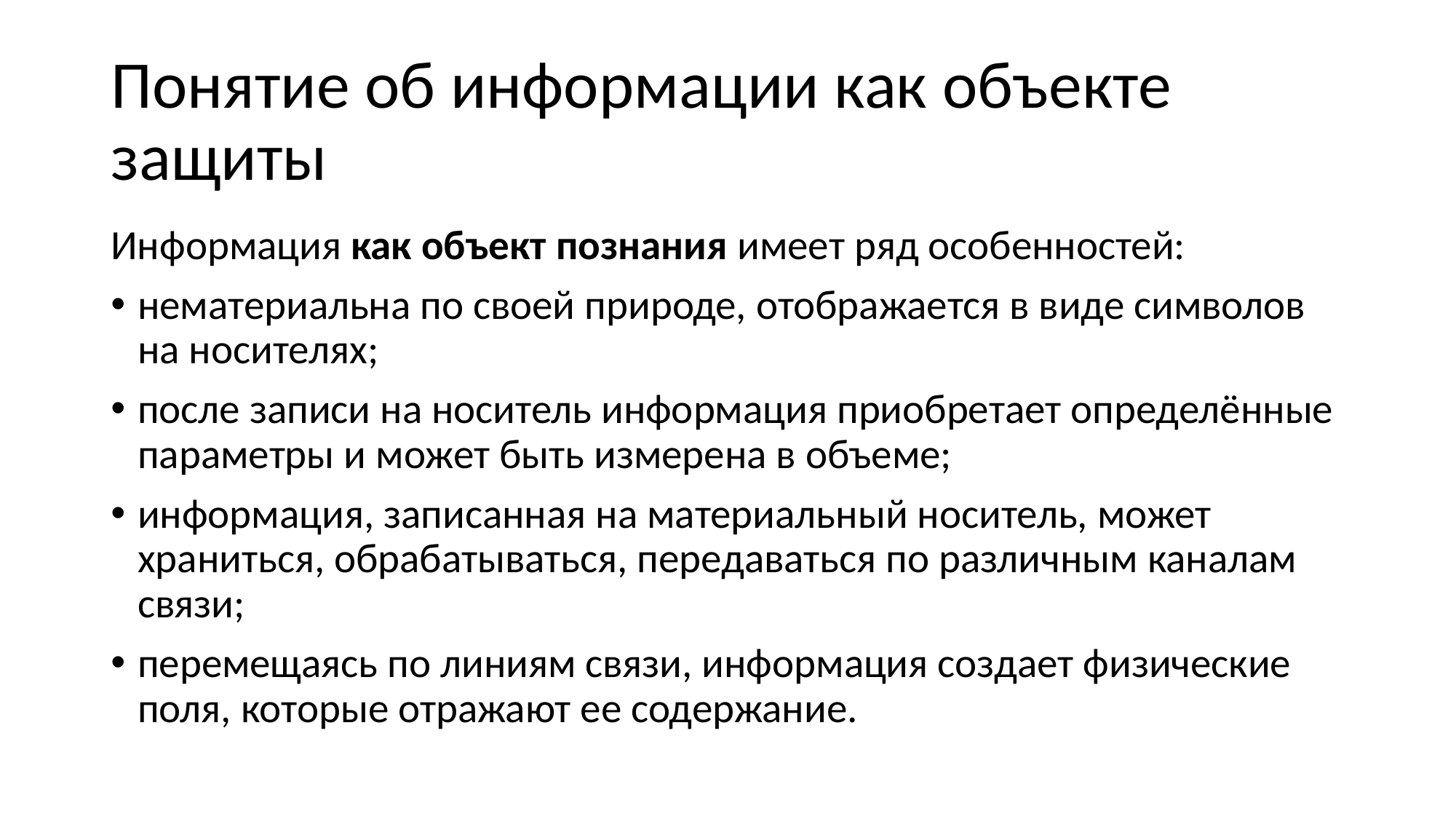

# Понятие об информации как объекте защиты
Информация как объект познания имеет ряд особенностей:
нематериальна по своей природе, отображается в виде символов на носителях;
после записи на носитель информация приобретает определённые параметры и может быть измерена в объеме;
информация, записанная на материальный носитель, может храниться, обрабатываться, передаваться по различным каналам связи;
перемещаясь по линиям связи, информация создает физические поля, которые отражают ее содержание.